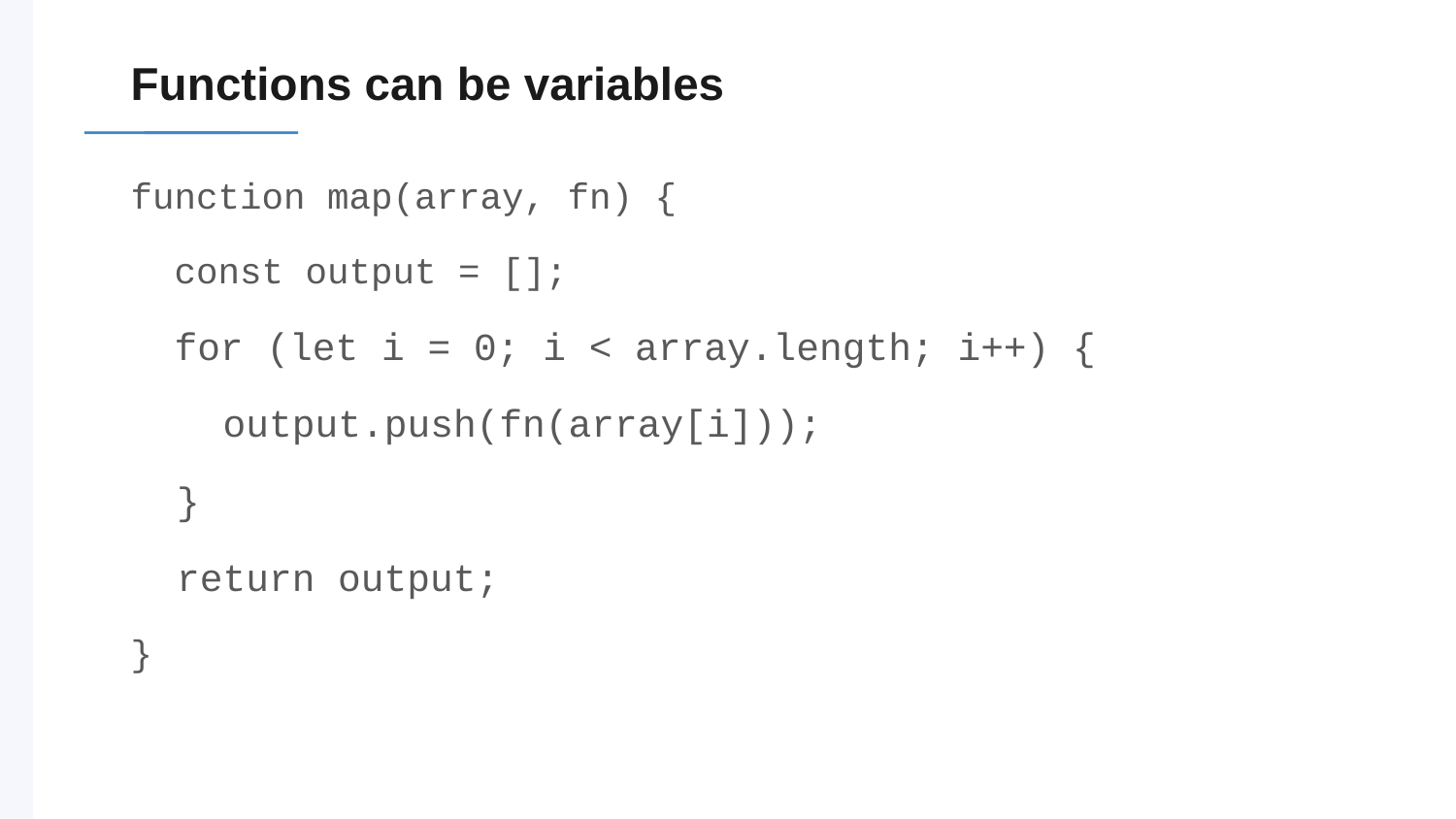

# Functions can be variables
function map(array, fn) {
  const output = [];
  for (let i = 0; i < array.length; i++) {
    output.push(fn(array[i]));
  }
  return output;
}